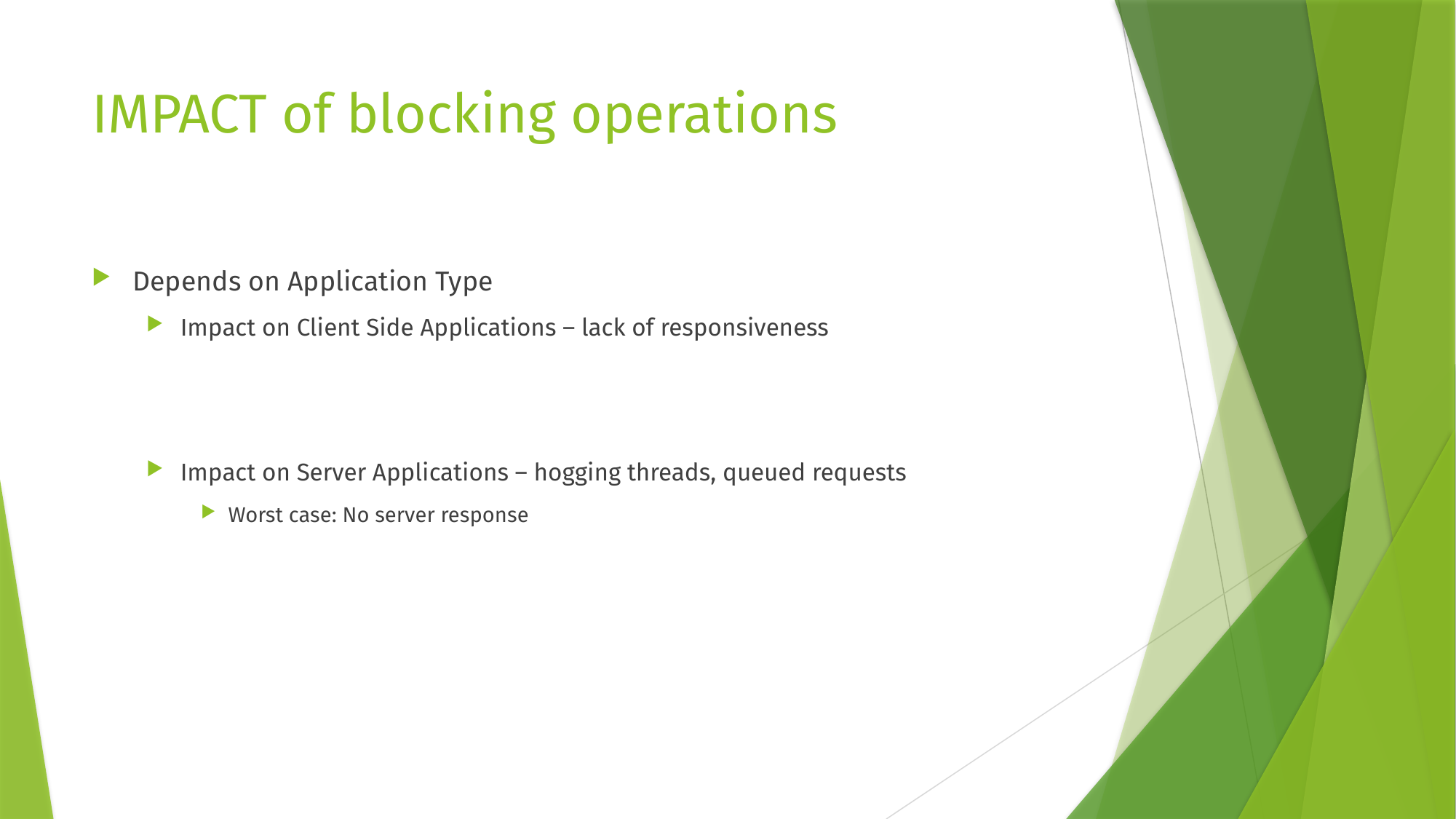

# IMPACT of blocking operations
Depends on Application Type
Impact on Client Side Applications – lack of responsiveness

Impact on Server Applications – hogging threads, queued requests
Worst case: No server response